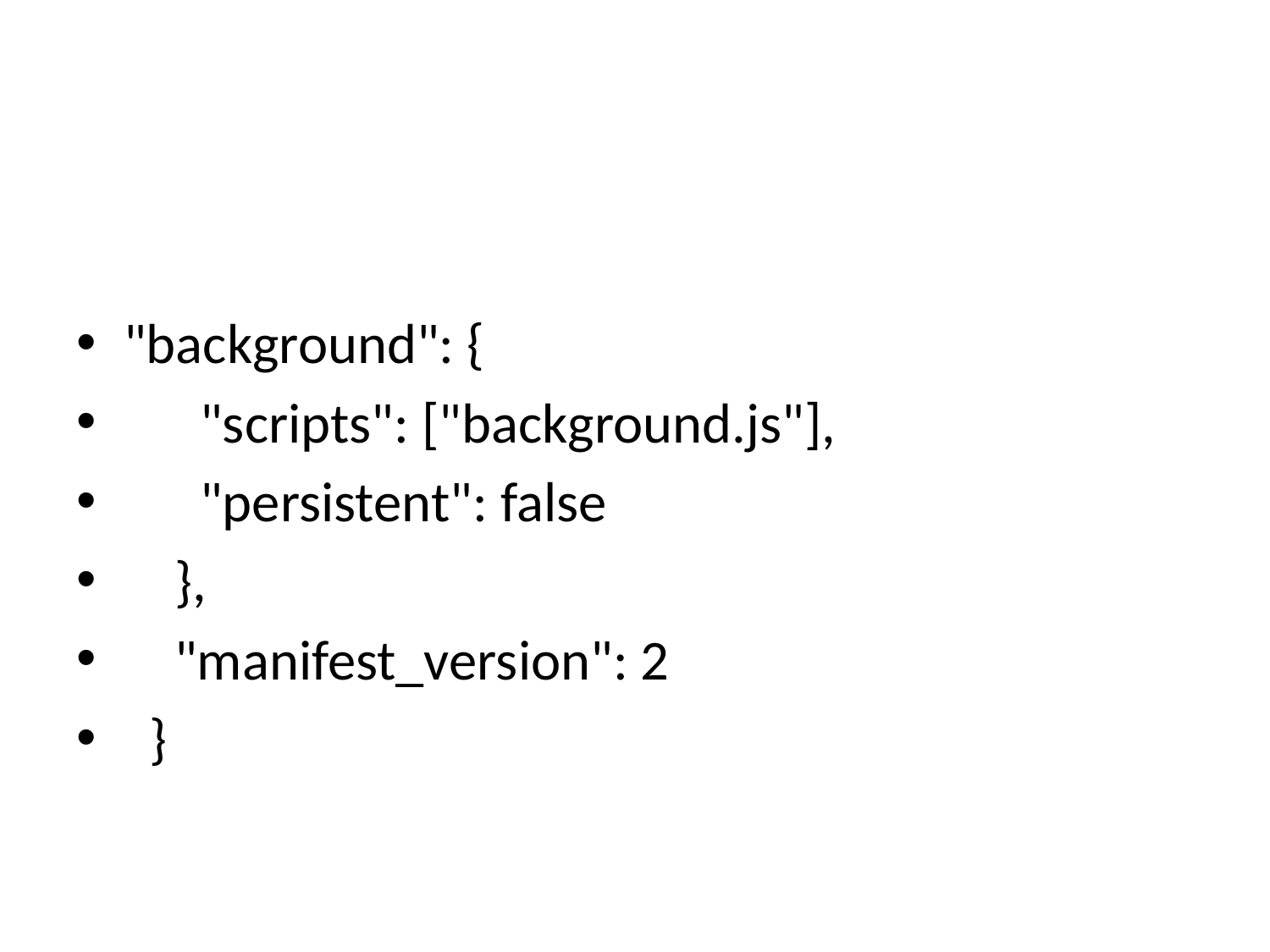

#

"background": {
      "scripts": ["background.js"],
      "persistent": false
    },
    "manifest_version": 2
  }